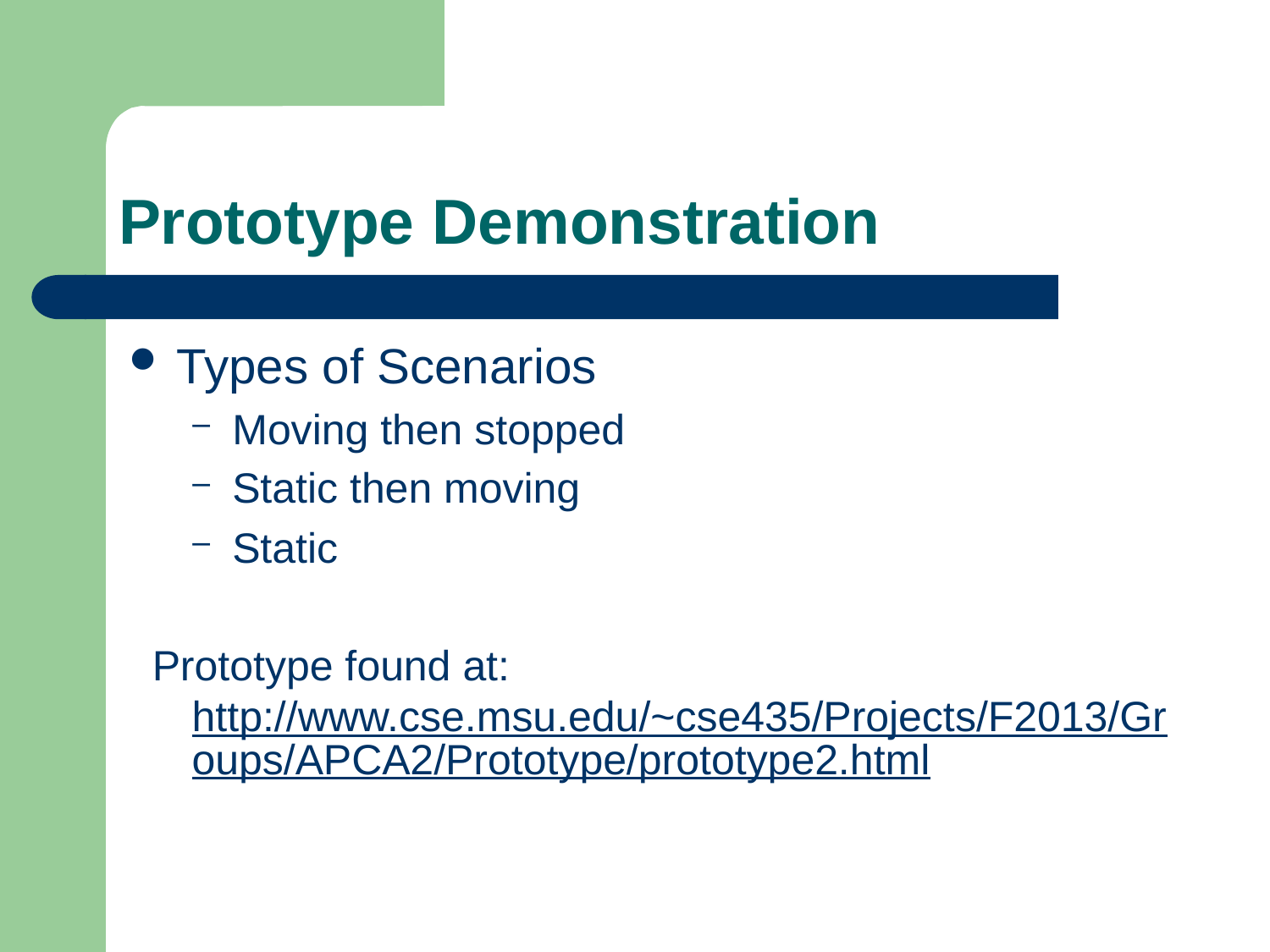

# Prototype Demonstration
Types of Scenarios
Moving then stopped
Static then moving
Static

Prototype found at: http://www.cse.msu.edu/~cse435/Projects/F2013/Groups/APCA2/Prototype/prototype2.html